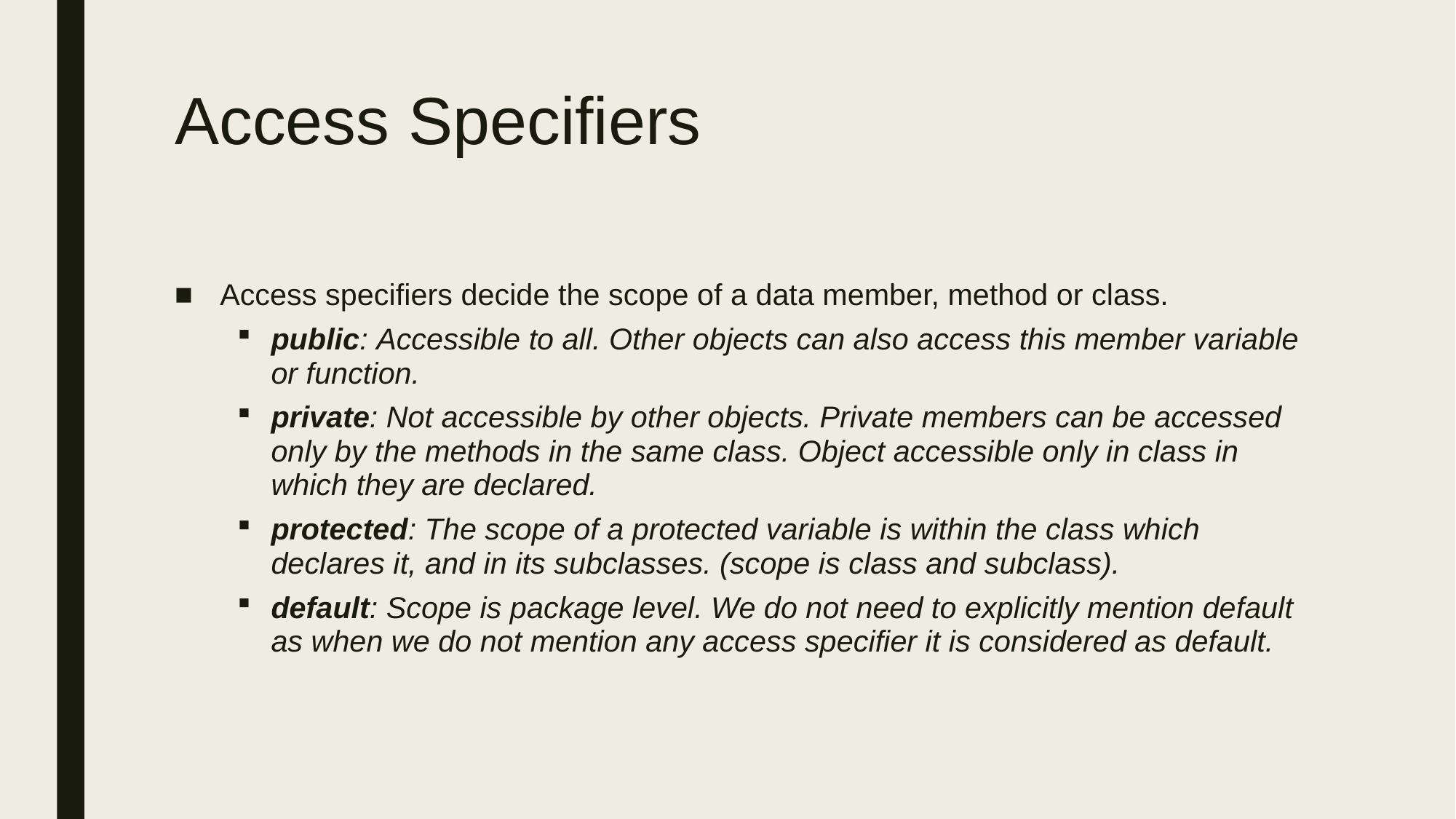

# Access Specifiers
Access specifiers decide the scope of a data member, method or class.
public: Accessible to all. Other objects can also access this member variable or function.
private: Not accessible by other objects. Private members can be accessed only by the methods in the same class. Object accessible only in class in which they are declared.
protected: The scope of a protected variable is within the class which declares it, and in its subclasses. (scope is class and subclass).
default: Scope is package level. We do not need to explicitly mention default as when we do not mention any access specifier it is considered as default.